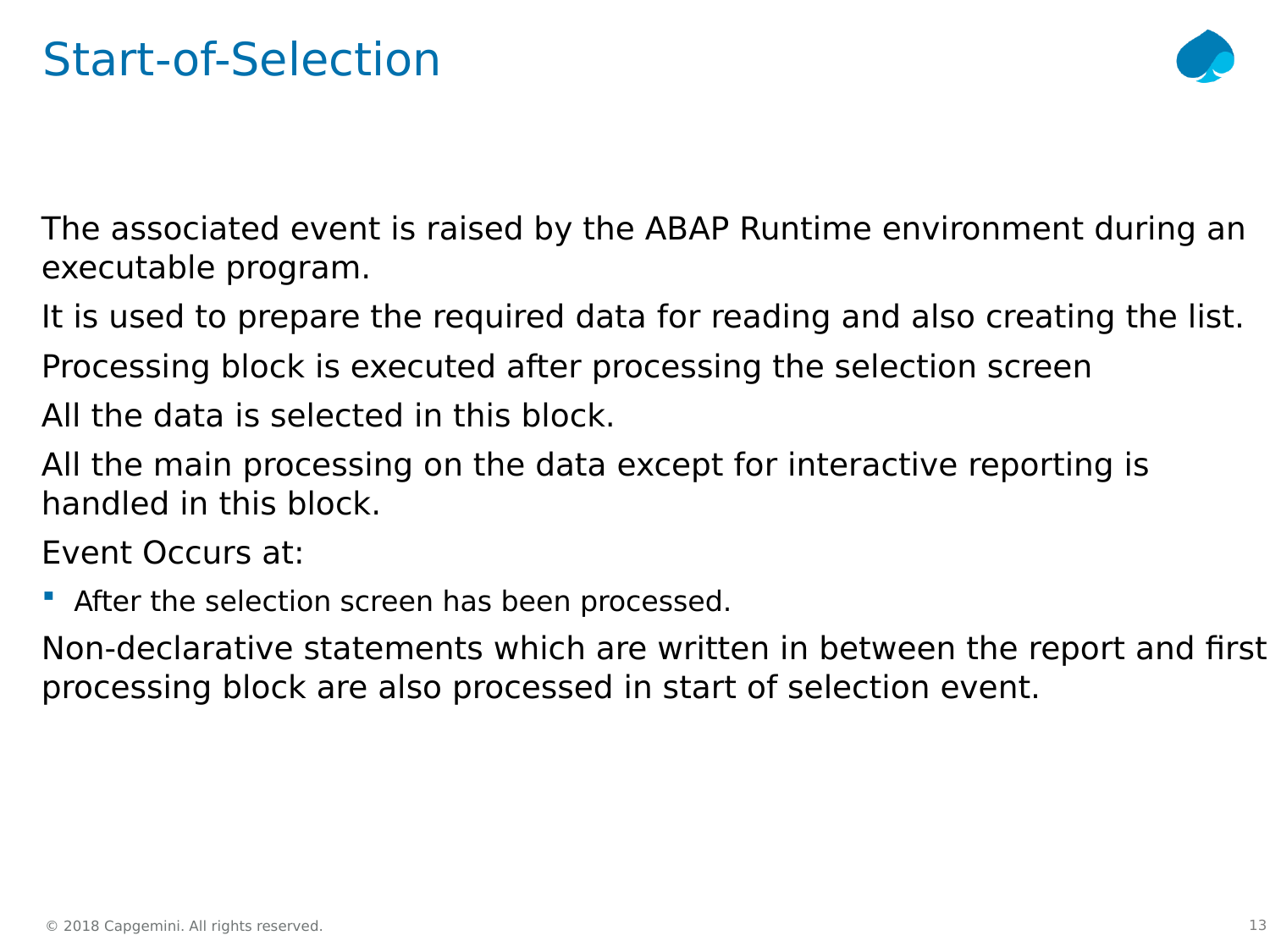

# Start-of-Selection
The associated event is raised by the ABAP Runtime environment during an executable program.
It is used to prepare the required data for reading and also creating the list.
Processing block is executed after processing the selection screen
All the data is selected in this block.
All the main processing on the data except for interactive reporting is handled in this block.
Event Occurs at:
After the selection screen has been processed.
Non-declarative statements which are written in between the report and first processing block are also processed in start of selection event.